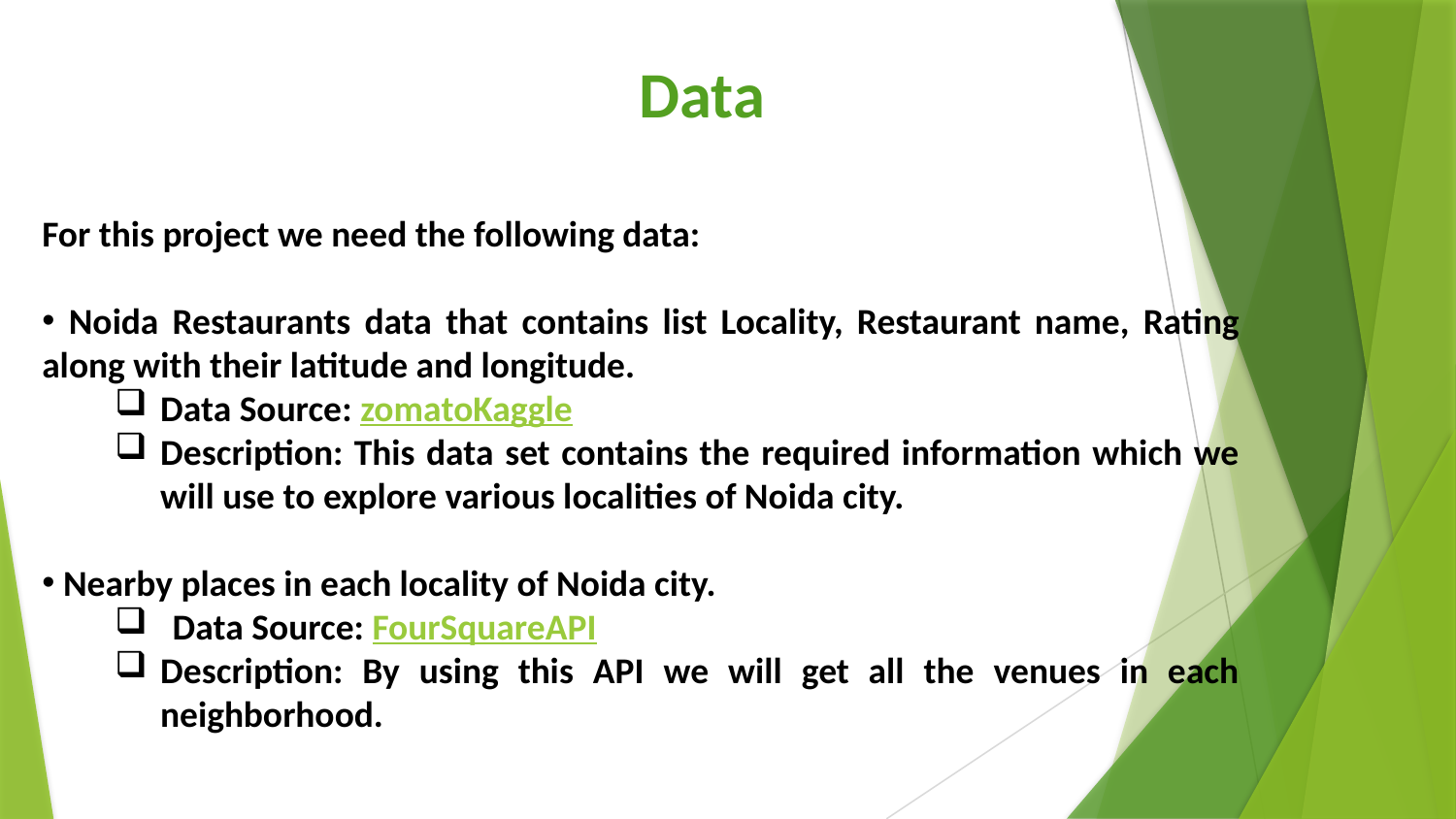

Data

For this project we need the following data:

 Noida Restaurants data that contains list Locality, Restaurant name, Rating along with their latitude and longitude.
Data Source: zomatoKaggle
Description: This data set contains the required information which we will use to explore various localities of Noida city.

 Nearby places in each locality of Noida city.
   Data Source: FourSquareAPI
Description: By using this API we will get all the venues in each neighborhood.